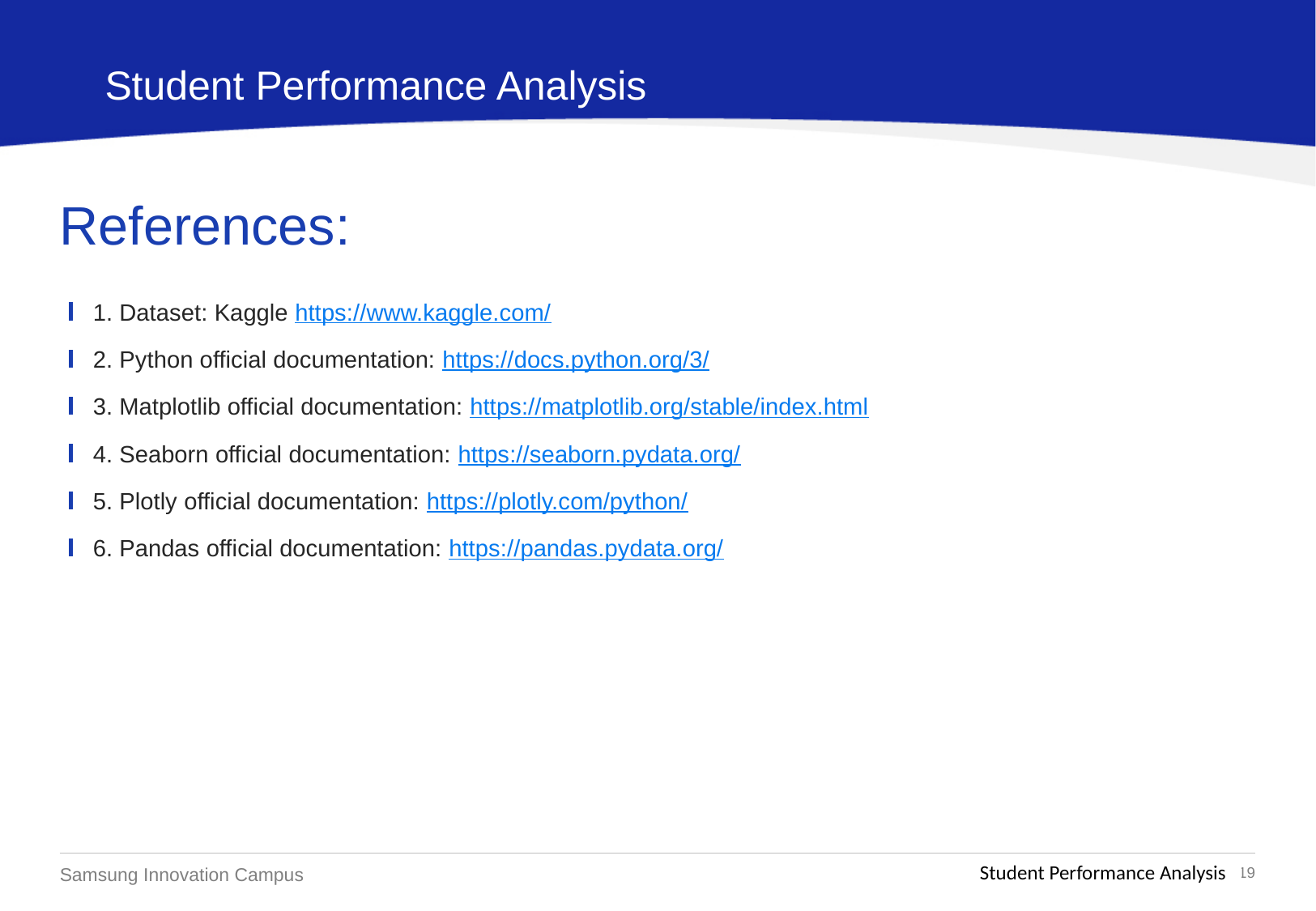

Student Performance Analysis

# References:
1. Dataset: Kaggle https://www.kaggle.com/
2. Python official documentation: https://docs.python.org/3/
3. Matplotlib official documentation: https://matplotlib.org/stable/index.html
4. Seaborn official documentation: https://seaborn.pydata.org/
5. Plotly official documentation: https://plotly.com/python/
6. Pandas official documentation: https://pandas.pydata.org/

Student Performance Analysis